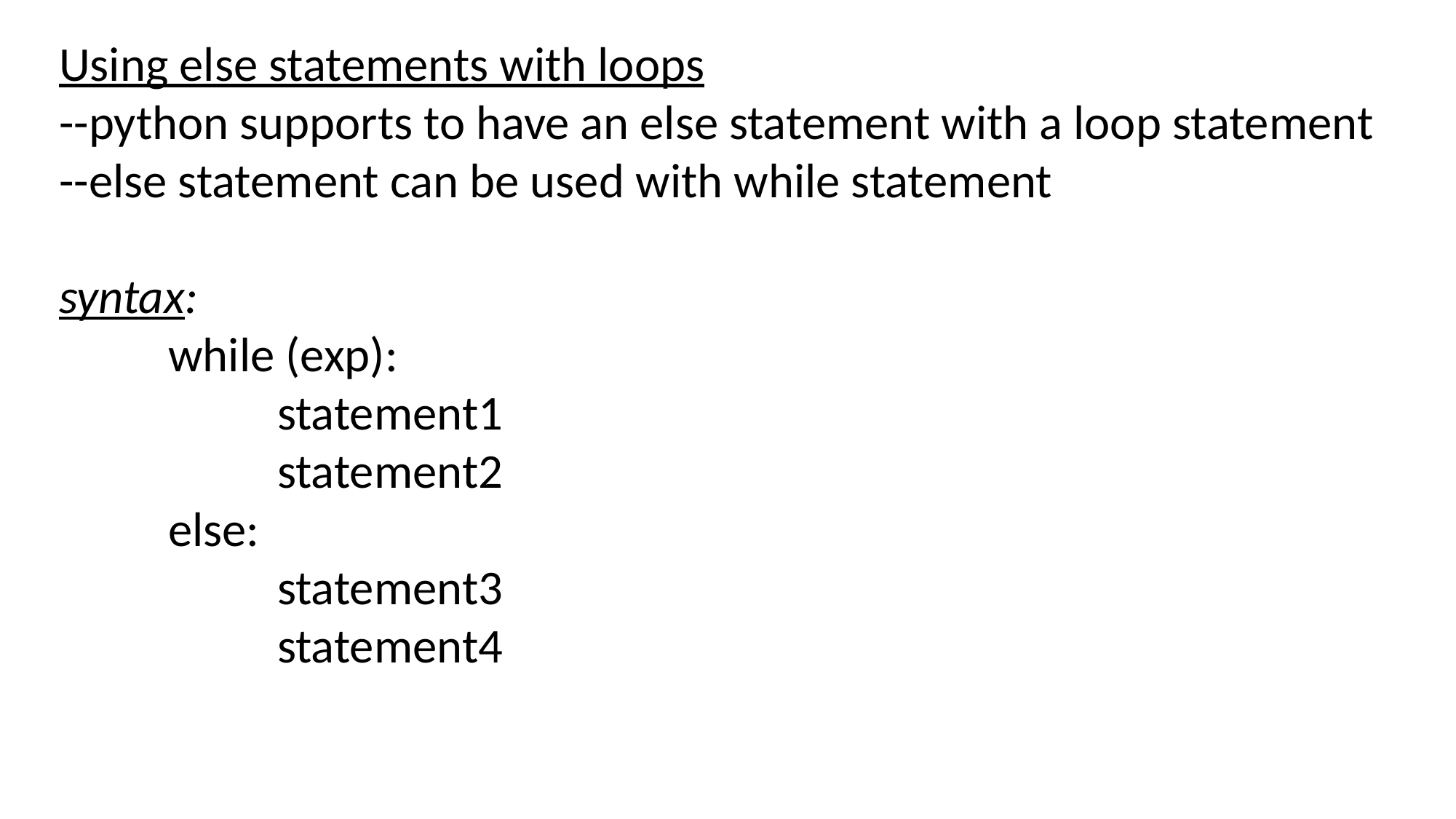

Using else statements with loops
--python supports to have an else statement with a loop statement
--else statement can be used with while statement

syntax:
	while (exp):
		statement1
		statement2
	else:
		statement3
		statement4